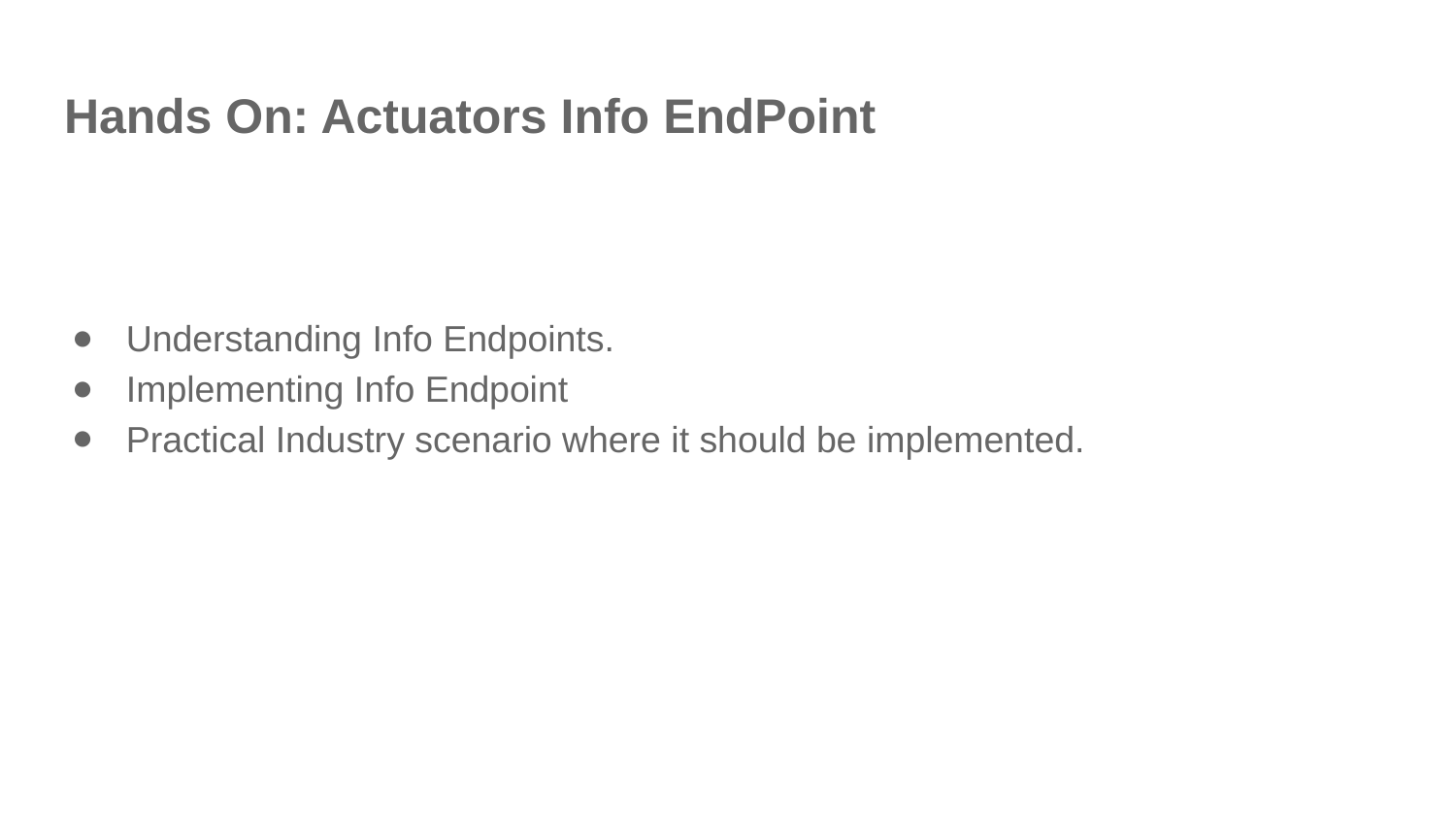

# Hands On: Actuators Info EndPoint

Understanding Info Endpoints.
Implementing Info Endpoint
Practical Industry scenario where it should be implemented.